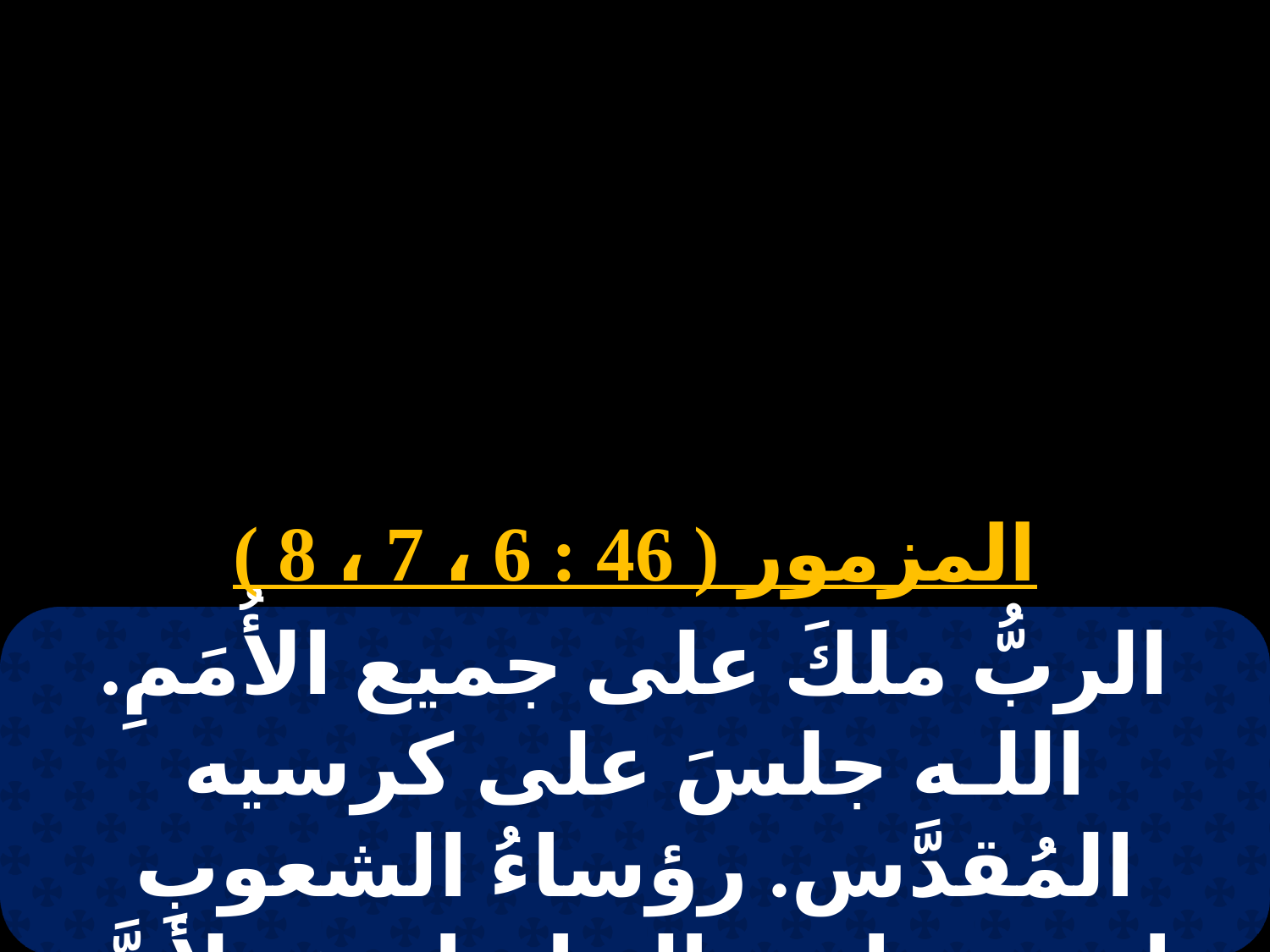

# 28 مسرى
المزمور ( 46 : 6 ، 7 ، 8 )
الربُّ ملكَ على جميع الأُمَمِ. اللـه جلسَ على كرسيه المُقدَّس. رؤساءُ الشعوبِ اجتمعوا مع إلهِ إبراهيمَ. لأنَّ أعزاءَ اللـهِ قـد ارتفعوا جداً.